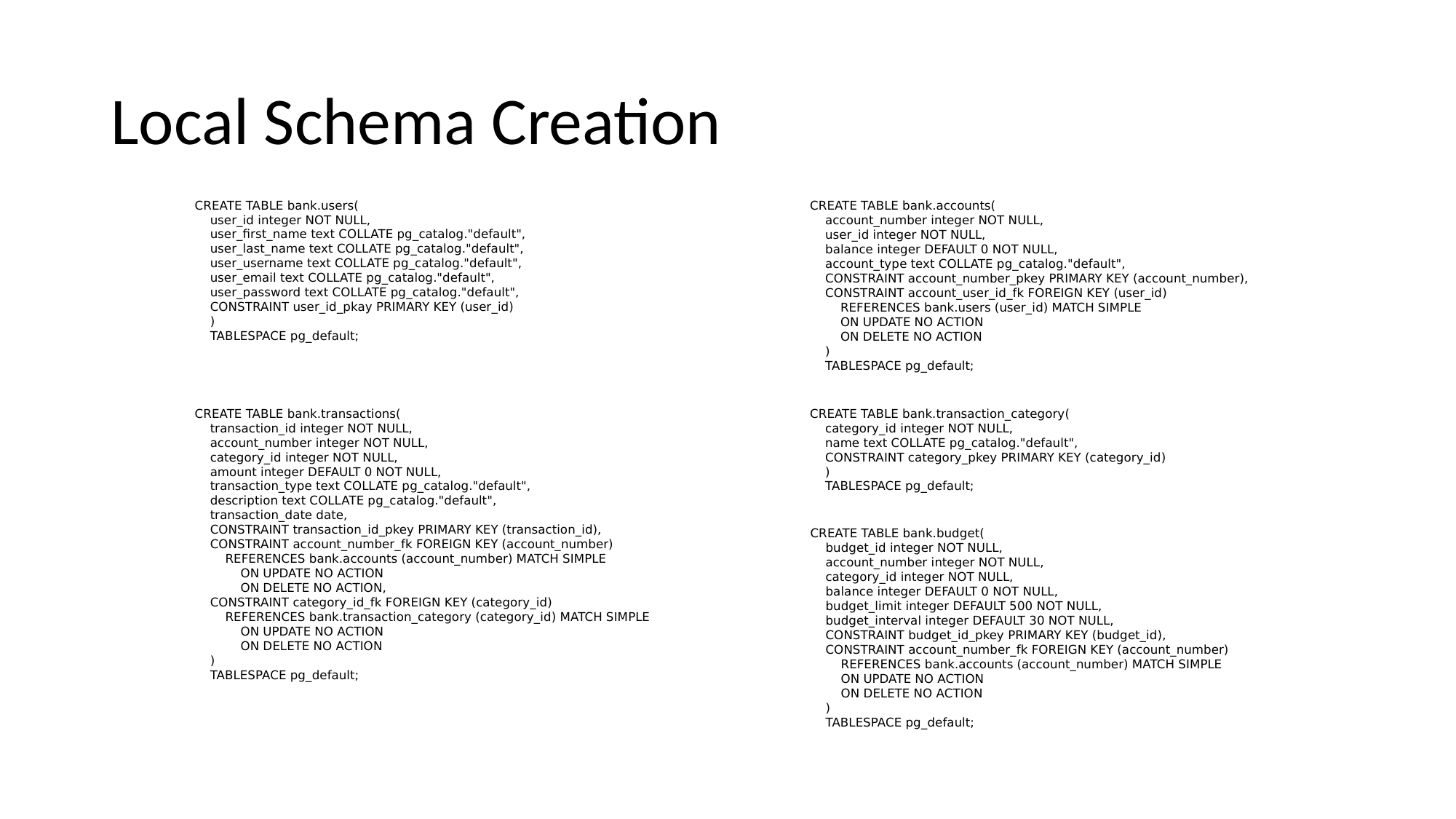

# Local Schema Creation
CREATE TABLE bank.users(
    user_id integer NOT NULL,
    user_first_name text COLLATE pg_catalog."default",
    user_last_name text COLLATE pg_catalog."default",
    user_username text COLLATE pg_catalog."default",
    user_email text COLLATE pg_catalog."default",
    user_password text COLLATE pg_catalog."default",
    CONSTRAINT user_id_pkay PRIMARY KEY (user_id)
    )
    TABLESPACE pg_default;
CREATE TABLE bank.accounts(
    account_number integer NOT NULL,
    user_id integer NOT NULL,
    balance integer DEFAULT 0 NOT NULL,
    account_type text COLLATE pg_catalog."default",
    CONSTRAINT account_number_pkey PRIMARY KEY (account_number),
    CONSTRAINT account_user_id_fk FOREIGN KEY (user_id)
        REFERENCES bank.users (user_id) MATCH SIMPLE
        ON UPDATE NO ACTION
        ON DELETE NO ACTION
    )
    TABLESPACE pg_default;
CREATE TABLE bank.transactions(
    transaction_id integer NOT NULL,
    account_number integer NOT NULL,
    category_id integer NOT NULL,
    amount integer DEFAULT 0 NOT NULL,
    transaction_type text COLLATE pg_catalog."default",
    description text COLLATE pg_catalog."default",
    transaction_date date,
    CONSTRAINT transaction_id_pkey PRIMARY KEY (transaction_id),
    CONSTRAINT account_number_fk FOREIGN KEY (account_number)
        REFERENCES bank.accounts (account_number) MATCH SIMPLE
            ON UPDATE NO ACTION
            ON DELETE NO ACTION,
    CONSTRAINT category_id_fk FOREIGN KEY (category_id)
        REFERENCES bank.transaction_category (category_id) MATCH SIMPLE
            ON UPDATE NO ACTION
            ON DELETE NO ACTION
    )
    TABLESPACE pg_default;
CREATE TABLE bank.transaction_category(
    category_id integer NOT NULL,
    name text COLLATE pg_catalog."default",
    CONSTRAINT category_pkey PRIMARY KEY (category_id)
    )
    TABLESPACE pg_default;
CREATE TABLE bank.budget(
    budget_id integer NOT NULL,
    account_number integer NOT NULL,
    category_id integer NOT NULL,
    balance integer DEFAULT 0 NOT NULL,
    budget_limit integer DEFAULT 500 NOT NULL,
    budget_interval integer DEFAULT 30 NOT NULL,
    CONSTRAINT budget_id_pkey PRIMARY KEY (budget_id),
    CONSTRAINT account_number_fk FOREIGN KEY (account_number)
        REFERENCES bank.accounts (account_number) MATCH SIMPLE
        ON UPDATE NO ACTION
        ON DELETE NO ACTION
    )
    TABLESPACE pg_default;